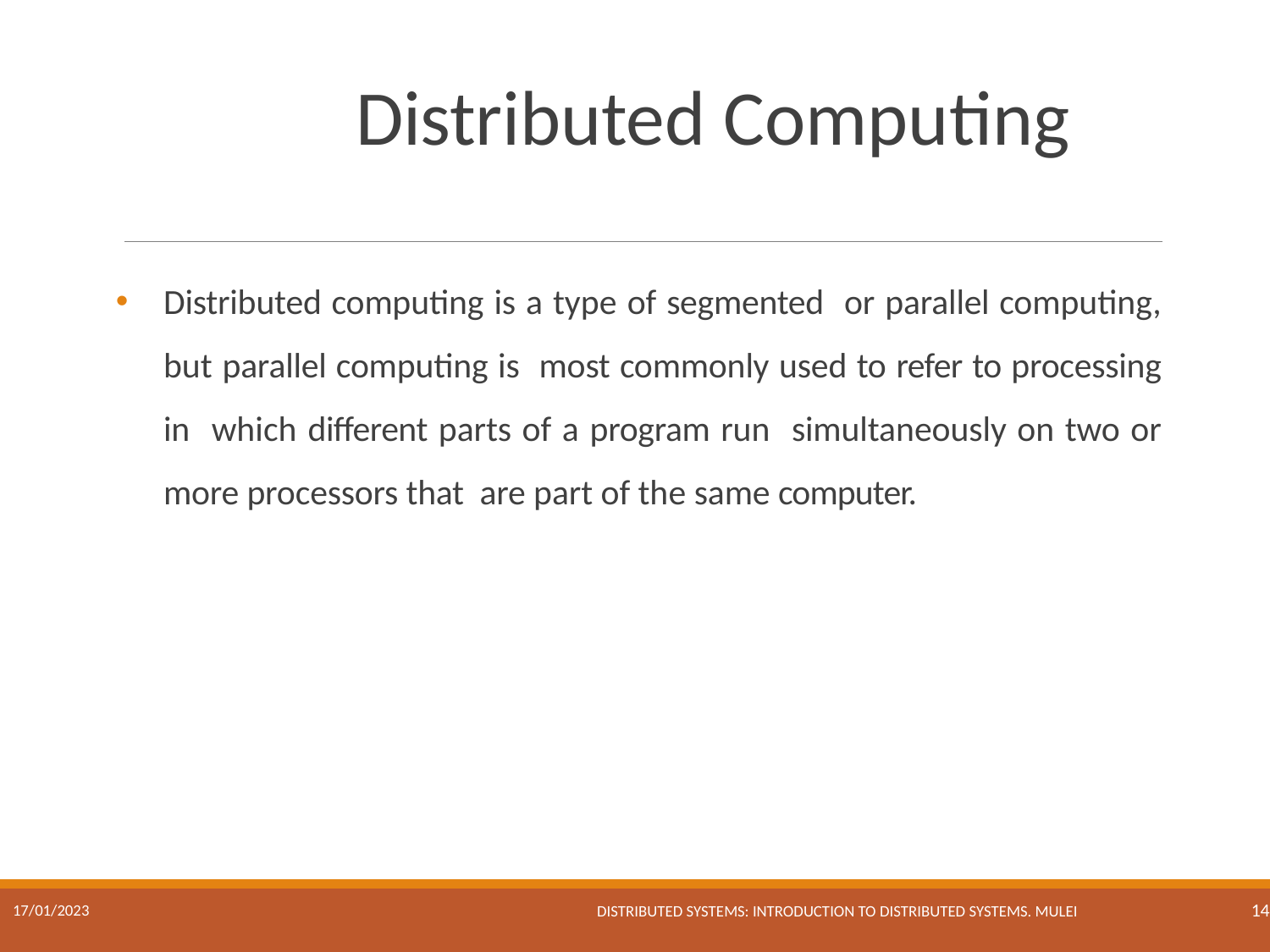

# Distributed Computing
Distributed computing is a type of segmented  or parallel computing, but parallel computing is  most commonly used to refer to processing in  which different parts of a program run  simultaneously on two or more processors that  are part of the same computer.
Distributed Systems: Introduction to Distributed Systems. Mulei
17/01/2023
14